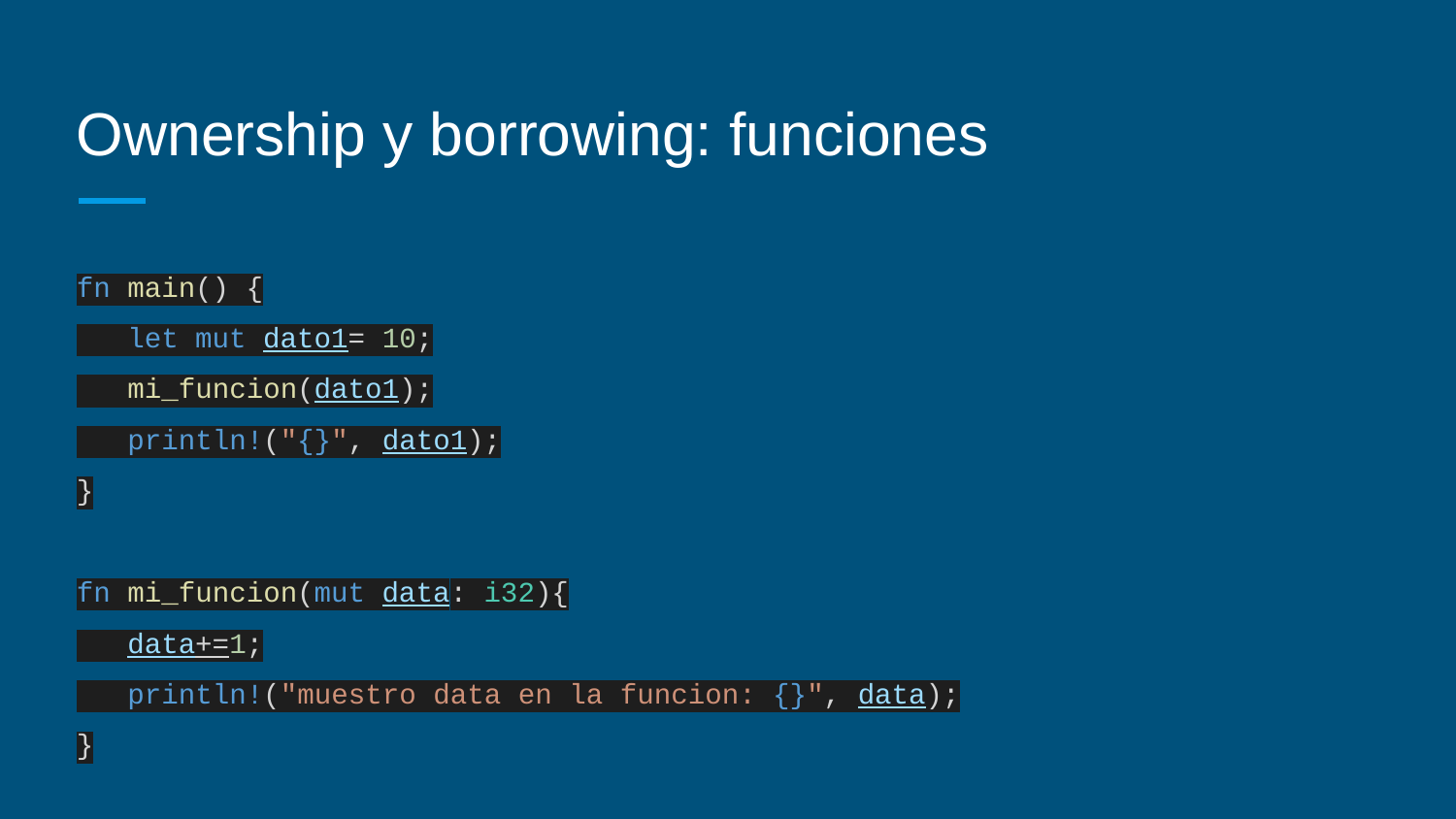

# Ownership y borrowing: funciones
fn main() {
   let mut dato1= 10;
   mi_funcion(dato1);
   println!("{}", dato1);
}

fn mi_funcion(mut data: i32){
   data+=1;
   println!("muestro data en la funcion: {}", data);
}